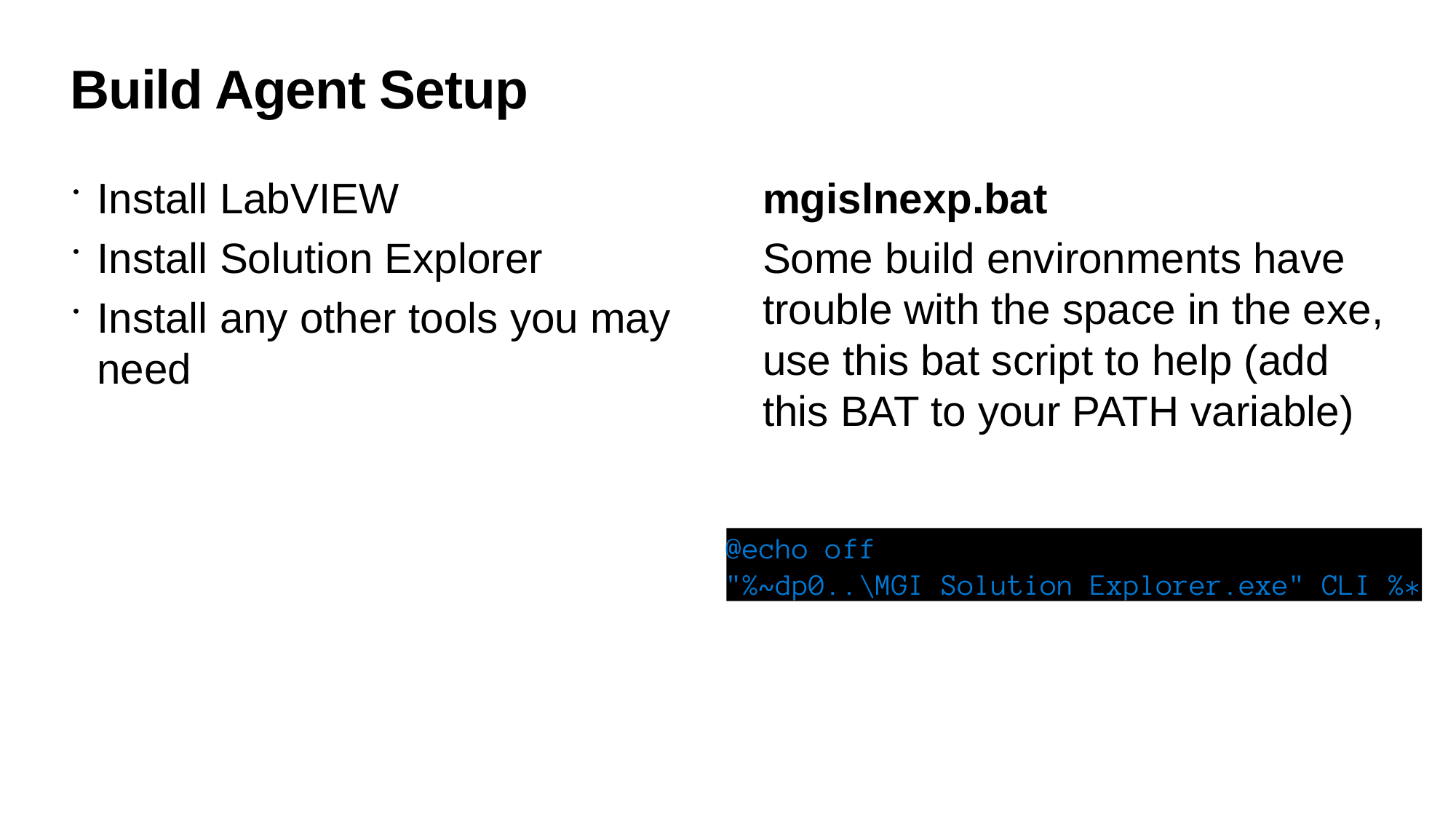

# Build Agent Setup
Install LabVIEW
Install Solution Explorer
Install any other tools you may need
mgislnexp.bat
Some build environments have trouble with the space in the exe, use this bat script to help (add this BAT to your PATH variable)
@echo off
"%~dp0..\MGI Solution Explorer.exe" CLI %*